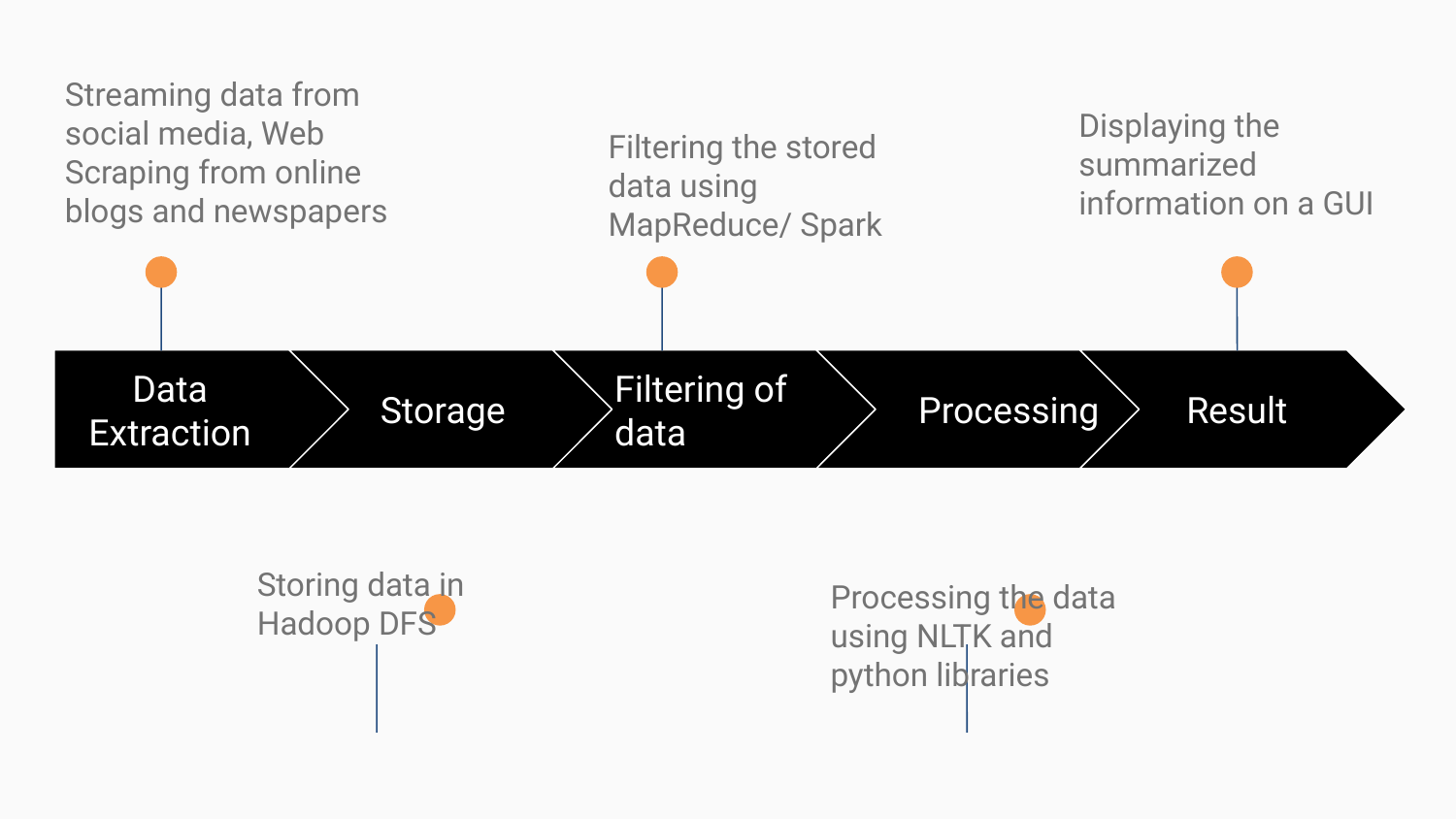

Streaming data from social media, Web Scraping from online blogs and newspapers
Displaying the summarized information on a GUI
Filtering the stored data using MapReduce/ Spark

Data Extraction
Storage
Filtering of data
 Processing
Result
Storing data in Hadoop DFS
Processing the data using NLTK and python libraries